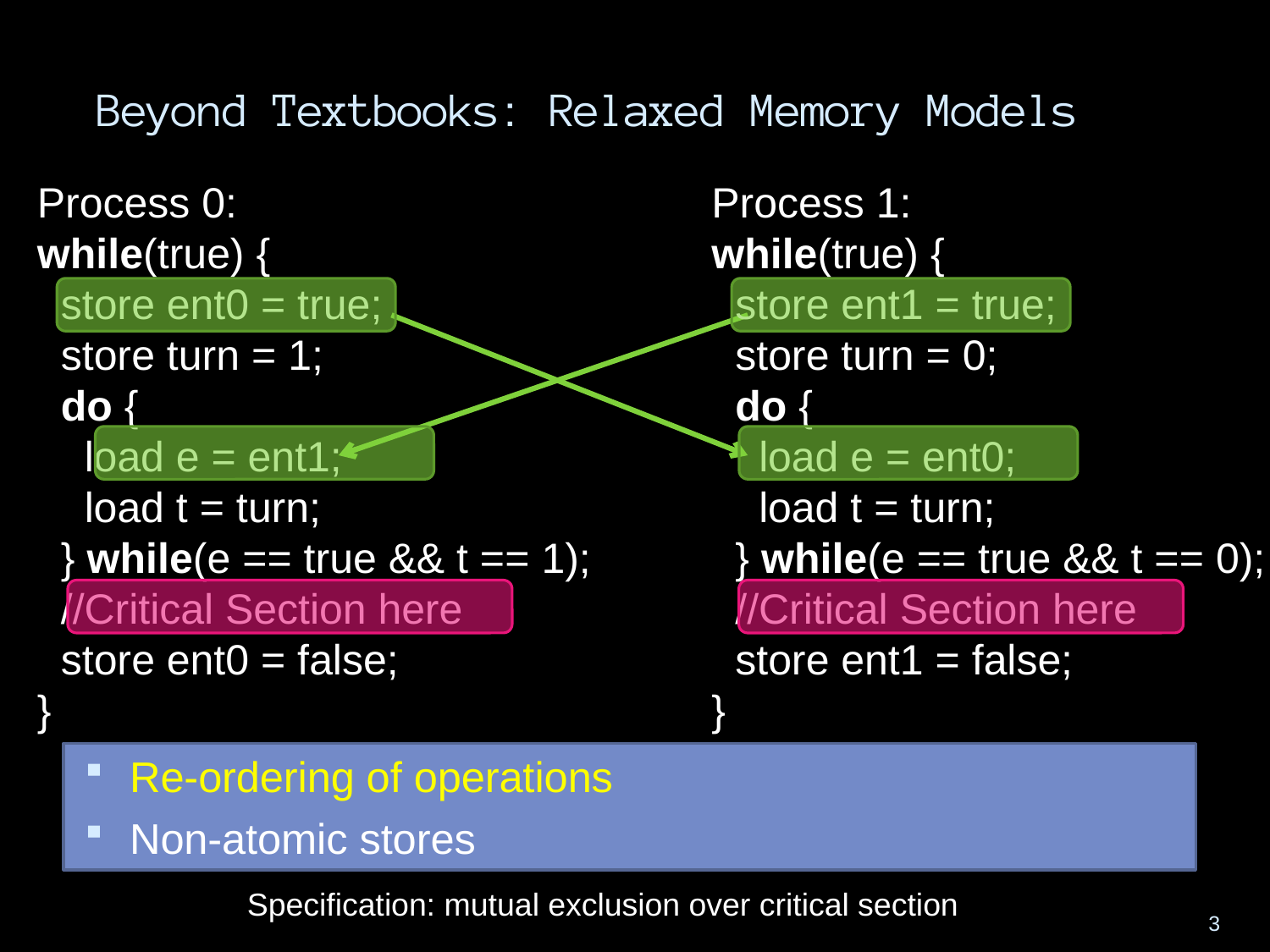

# Beyond Textbooks: Relaxed Memory Models
Process 0:
while(true) {
  store ent0 = true;
  store turn = 1;
  do {
    load e = ent1;
    load t = turn;
  } while(e == true && t == 1);
  //Critical Section here
  store ent0 = false;
}
Process 1:
while(true) {
  store ent1 = true;
  store turn = 0;
  do {
    load e = ent0;
    load t = turn;
  } while(e == true && t == 0);
  //Critical Section here
  store ent1 = false;
}

Re-ordering of operations
Non-atomic stores
Specification: mutual exclusion over critical section
3